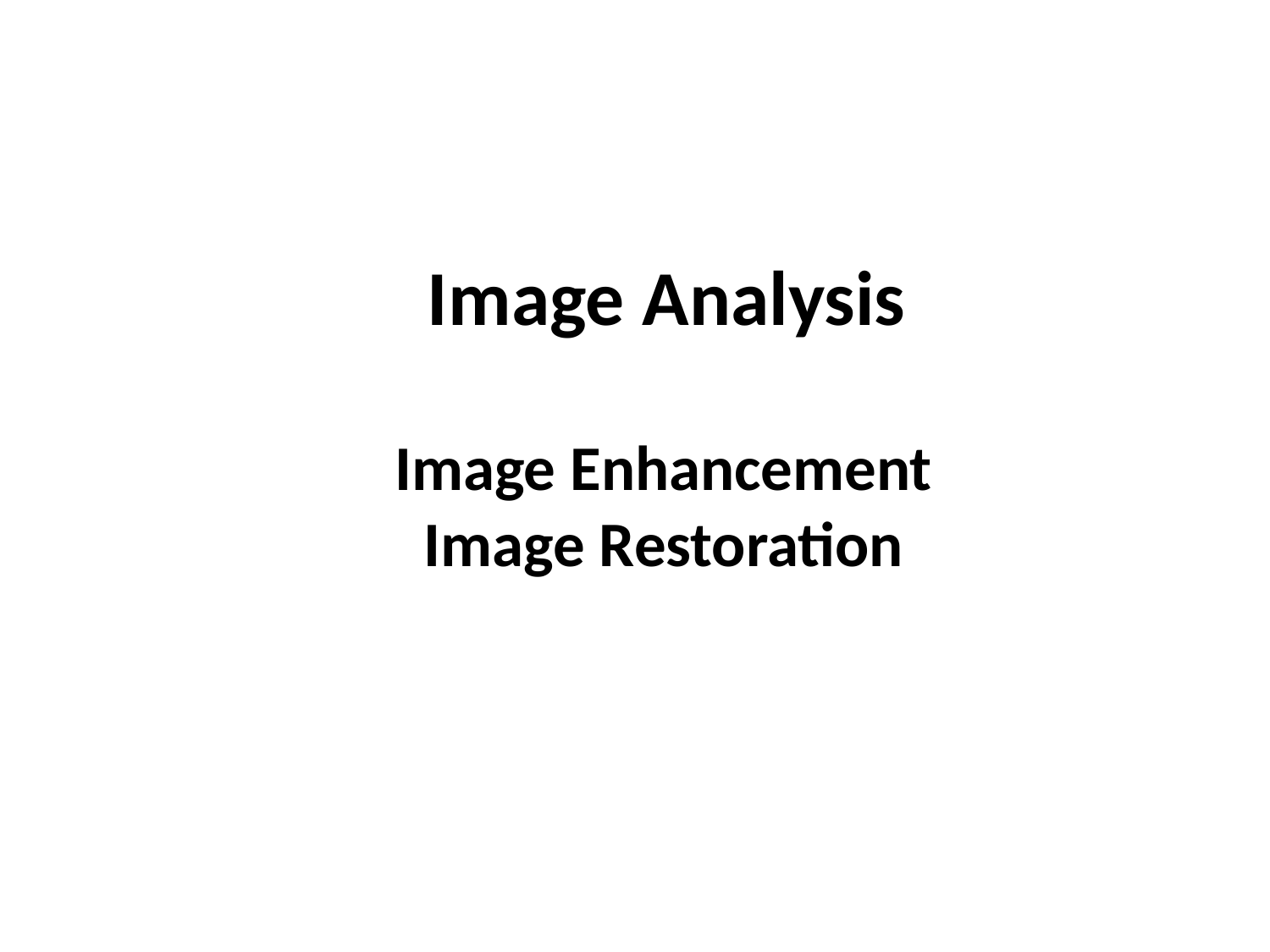

Image Analysis
# Image Enhancement Image Restoration